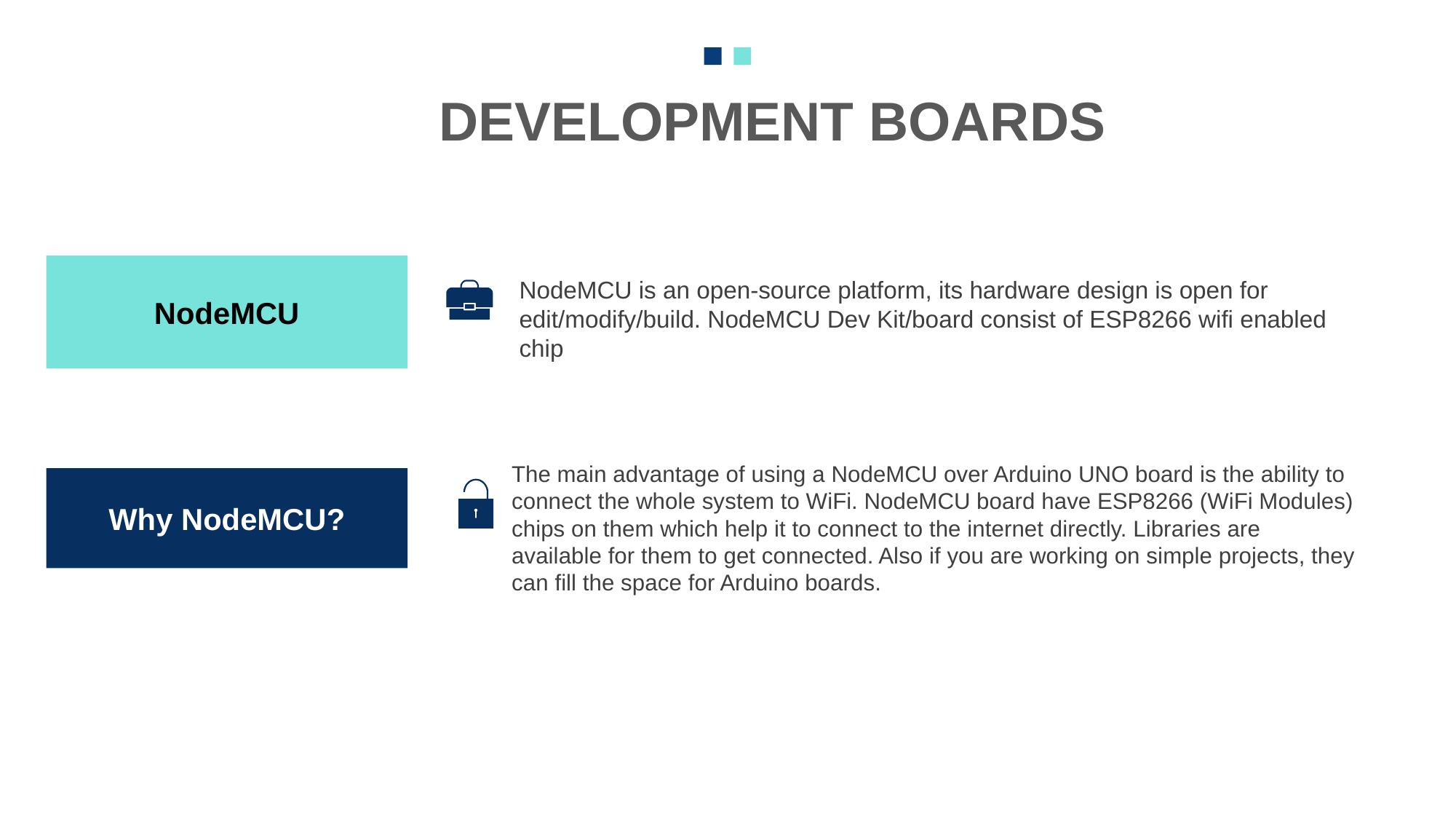

# DEVELOPMENT BOARDS
NodeMCU

NodeMCU is an open-source platform, its hardware design is open for edit/modify/build. NodeMCU Dev Kit/board consist of ESP8266 wifi enabled chip

Why NodeMCU?
The main advantage of using a NodeMCU over Arduino UNO board is the ability to connect the whole system to WiFi. NodeMCU board have ESP8266 (WiFi Modules) chips on them which help it to connect to the internet directly. Libraries are available for them to get connected. Also if you are working on simple projects, they can fill the space for Arduino boards.